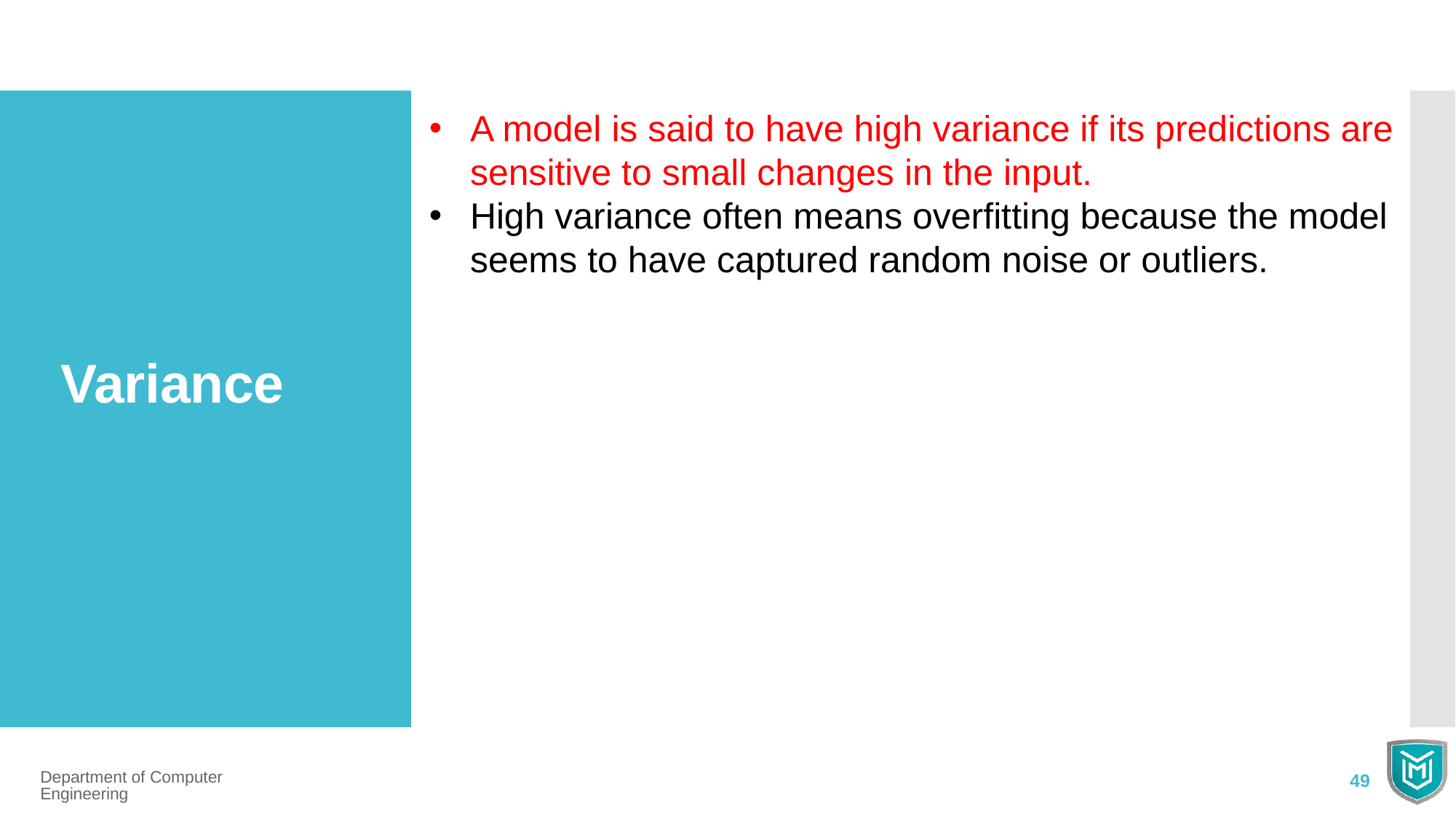

A model is said to have high variance if its predictions are sensitive to small changes in the input.
High variance often means overfitting because the model seems to have captured random noise or outliers.
Variance
Department of Computer Engineering
49